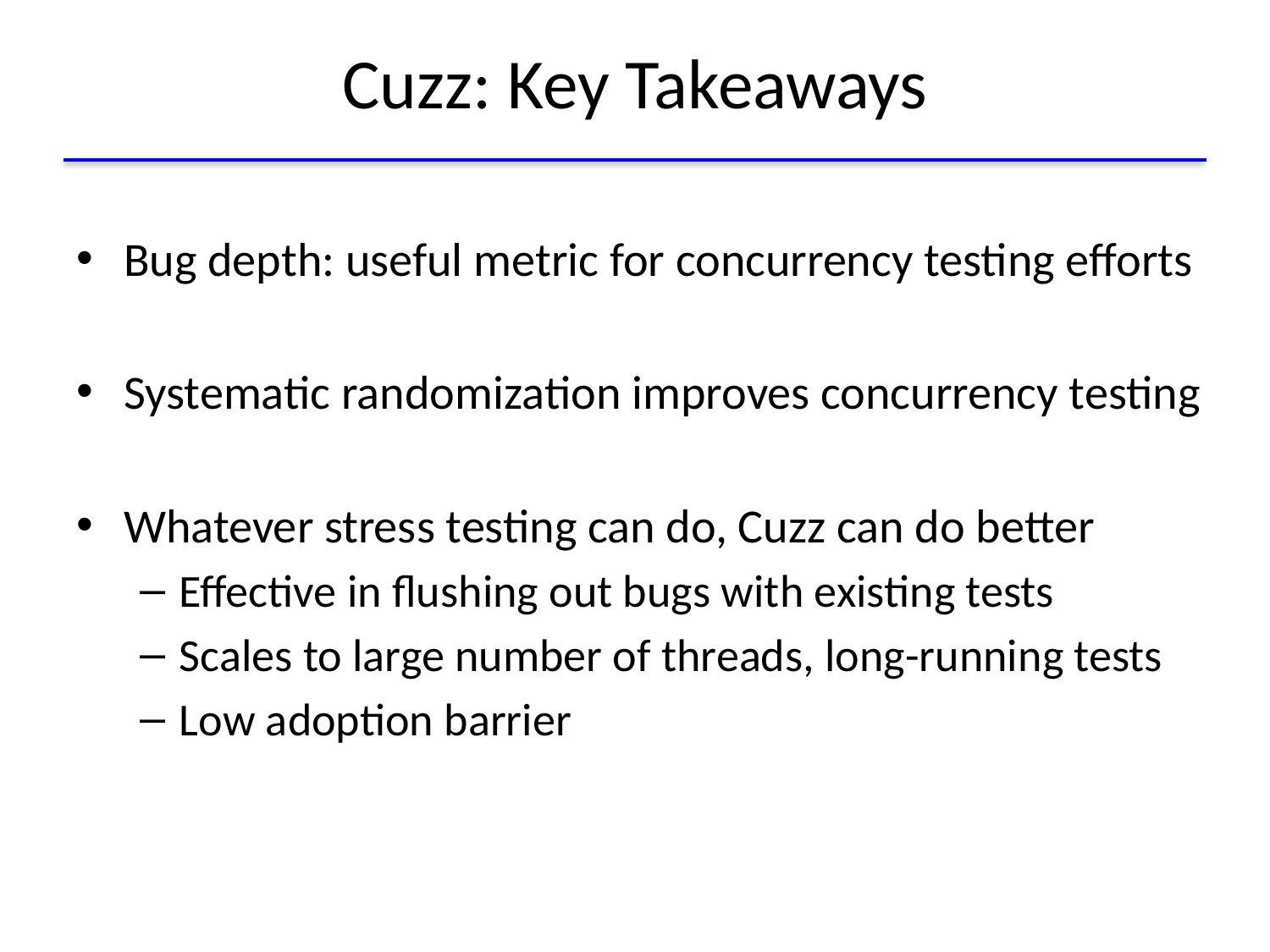

# Cuzz: Key Takeaways
Bug depth: useful metric for concurrency testing efforts

Systematic randomization improves concurrency testing

Whatever stress testing can do, Cuzz can do better
Effective in flushing out bugs with existing tests
Scales to large number of threads, long-running tests
Low adoption barrier